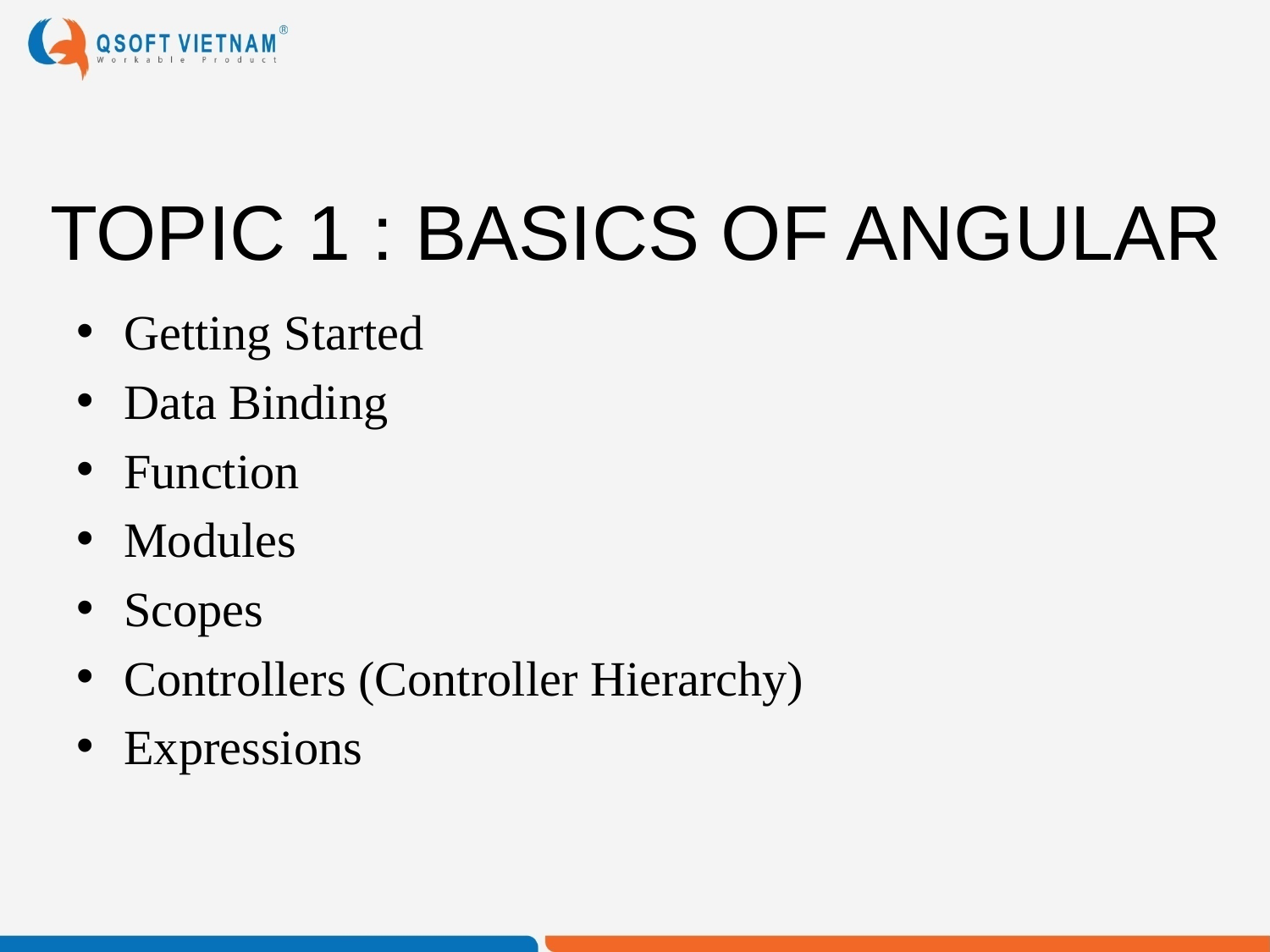

# TOPIC 1 : BASICS OF ANGULAR
Getting Started
Data Binding
Function
Modules
Scopes
Controllers (Controller Hierarchy)
Expressions